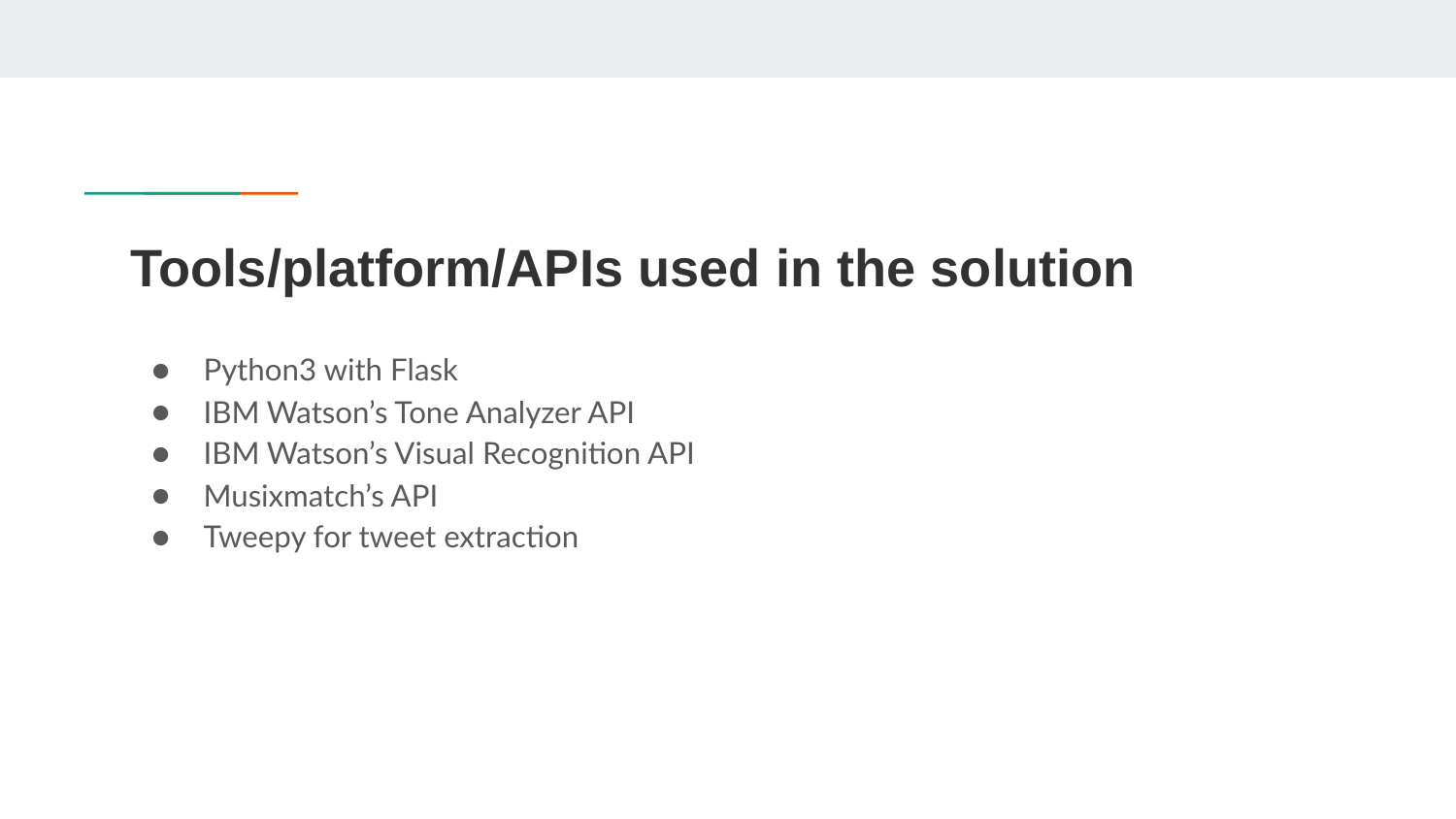

# Tools/platform/APIs used in the solution

Python3 with Flask
IBM Watson’s Tone Analyzer API
IBM Watson’s Visual Recognition API
Musixmatch’s API
Tweepy for tweet extraction